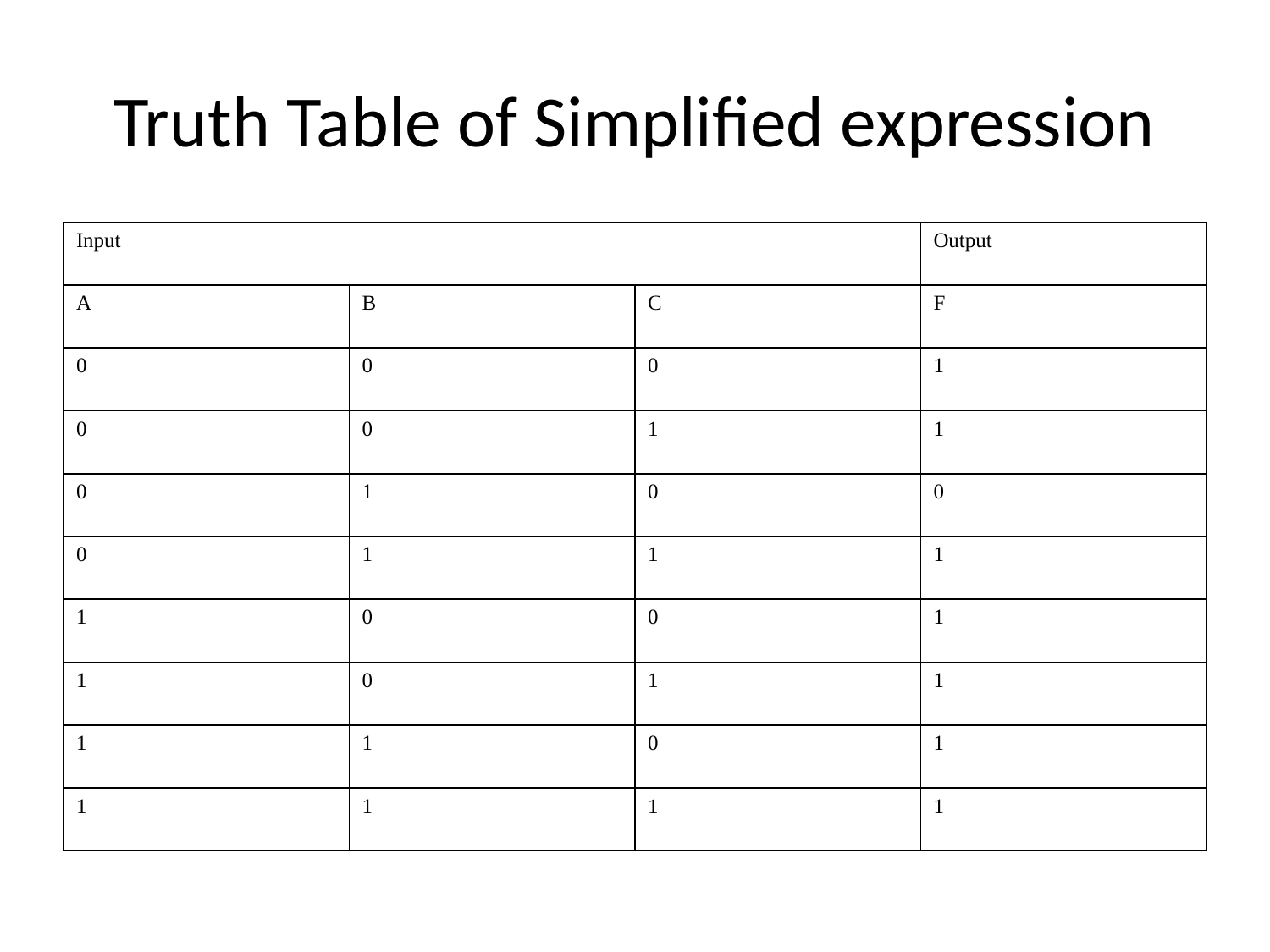

# Truth Table of Simplified expression
| Input |  |  | Output |
| --- | --- | --- | --- |
| A | B | C | F |
| 0 | 0 | 0 | 1 |
| 0 | 0 | 1 | 1 |
| 0 | 1 | 0 | 0 |
| 0 | 1 | 1 | 1 |
| 1 | 0 | 0 | 1 |
| 1 | 0 | 1 | 1 |
| 1 | 1 | 0 | 1 |
| 1 | 1 | 1 | 1 |